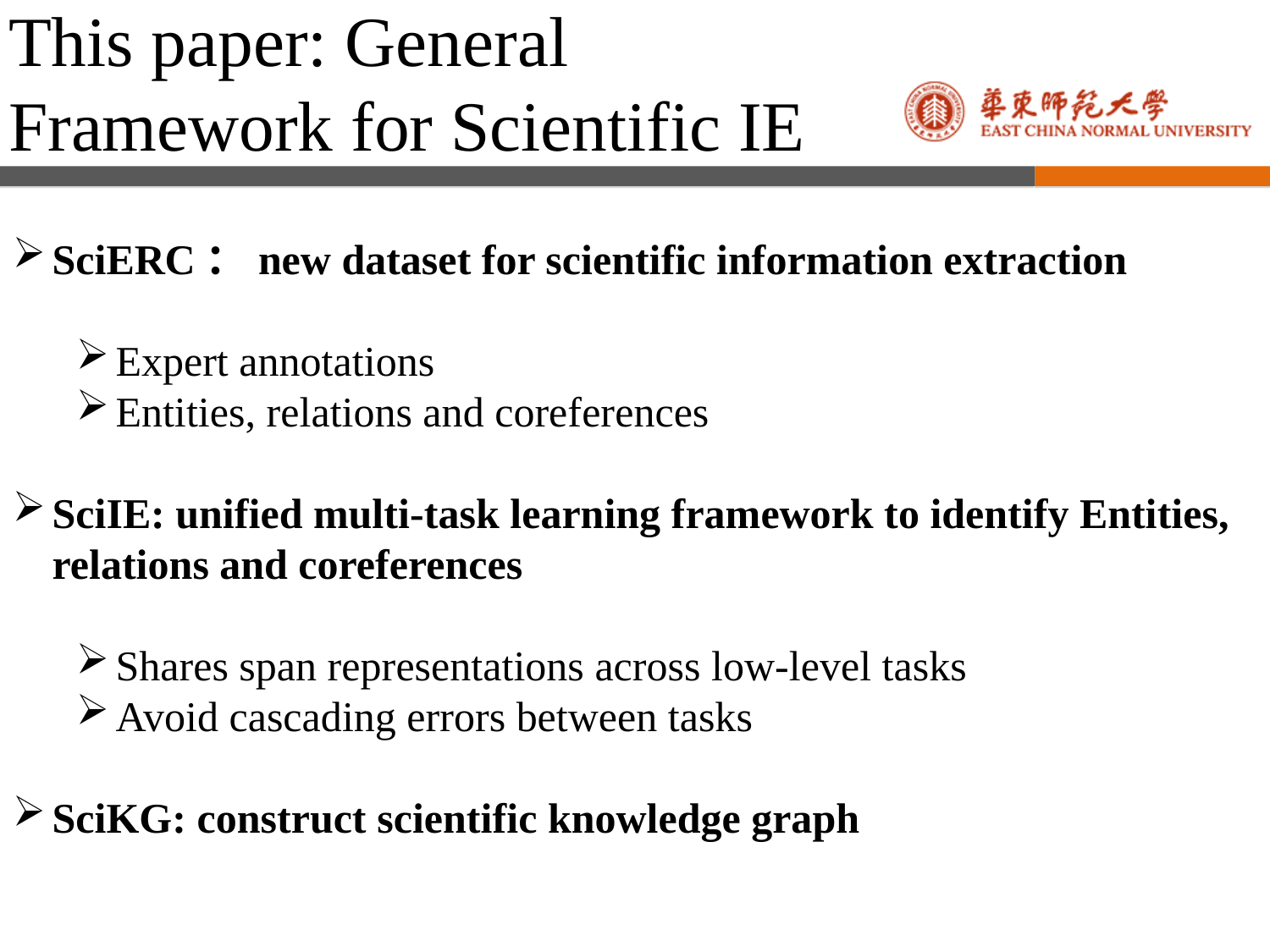

This paper: General Framework for Scientific IE
SciERC：new dataset for scientific information extraction

Expert annotations
Entities, relations and coreferences

SciIE: unified multi-task learning framework to identify Entities, relations and coreferences

Shares span representations across low-level tasks
Avoid cascading errors between tasks

SciKG: construct scientific knowledge graph